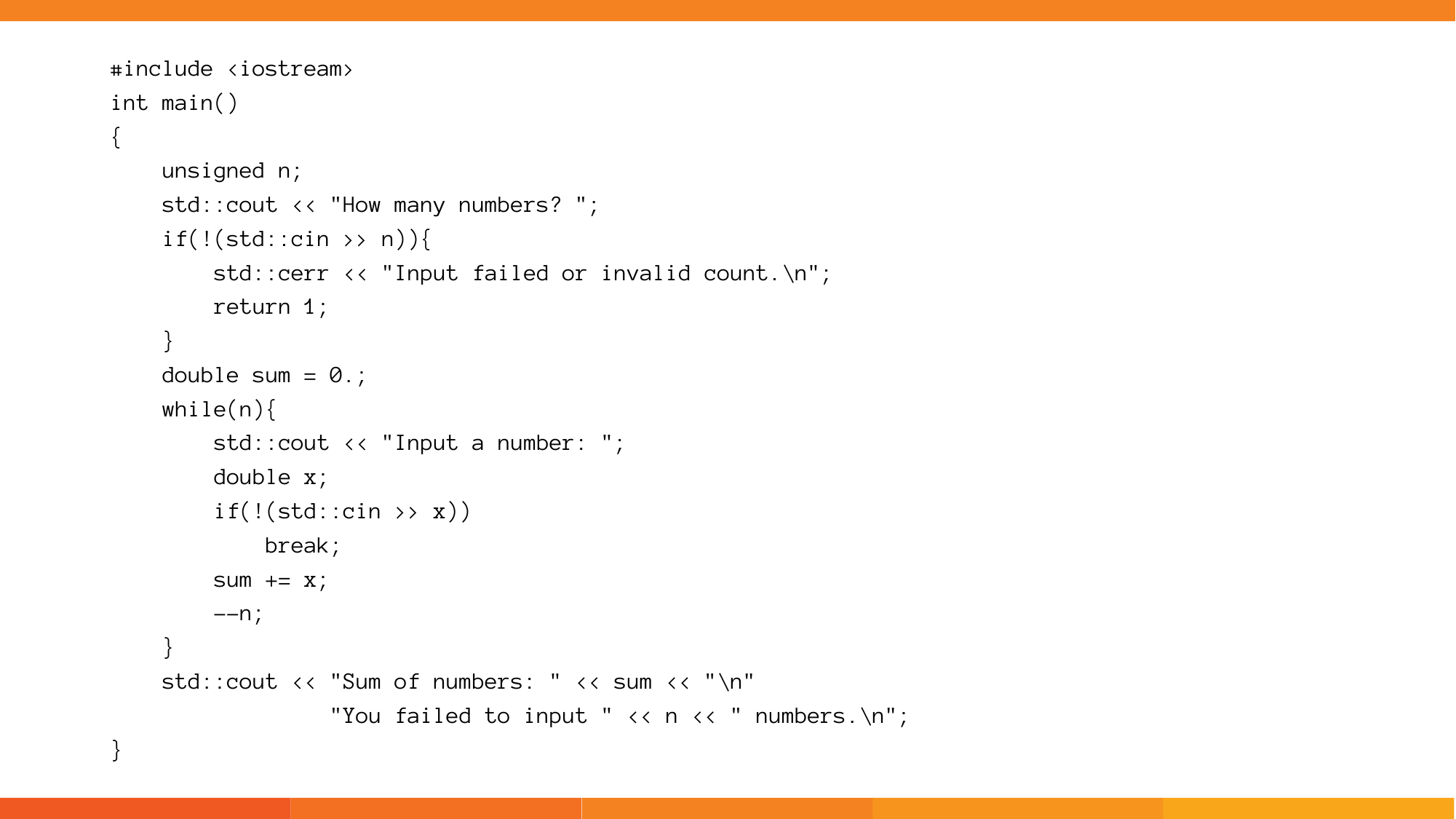

#include <iostream>
int main()
{
    unsigned n;
    std::cout << "How many numbers? ";
    if(!(std::cin >> n)){
        std::cerr << "Input failed or invalid count.\n";
        return 1;
    }
    double sum = 0.;
    while(n){
        std::cout << "Input a number: ";
        double x;
        if(!(std::cin >> x))
            break;
        sum += x;
        --n;
    }
    std::cout << "Sum of numbers: " << sum << "\n"
                 "You failed to input " << n << " numbers.\n";
}